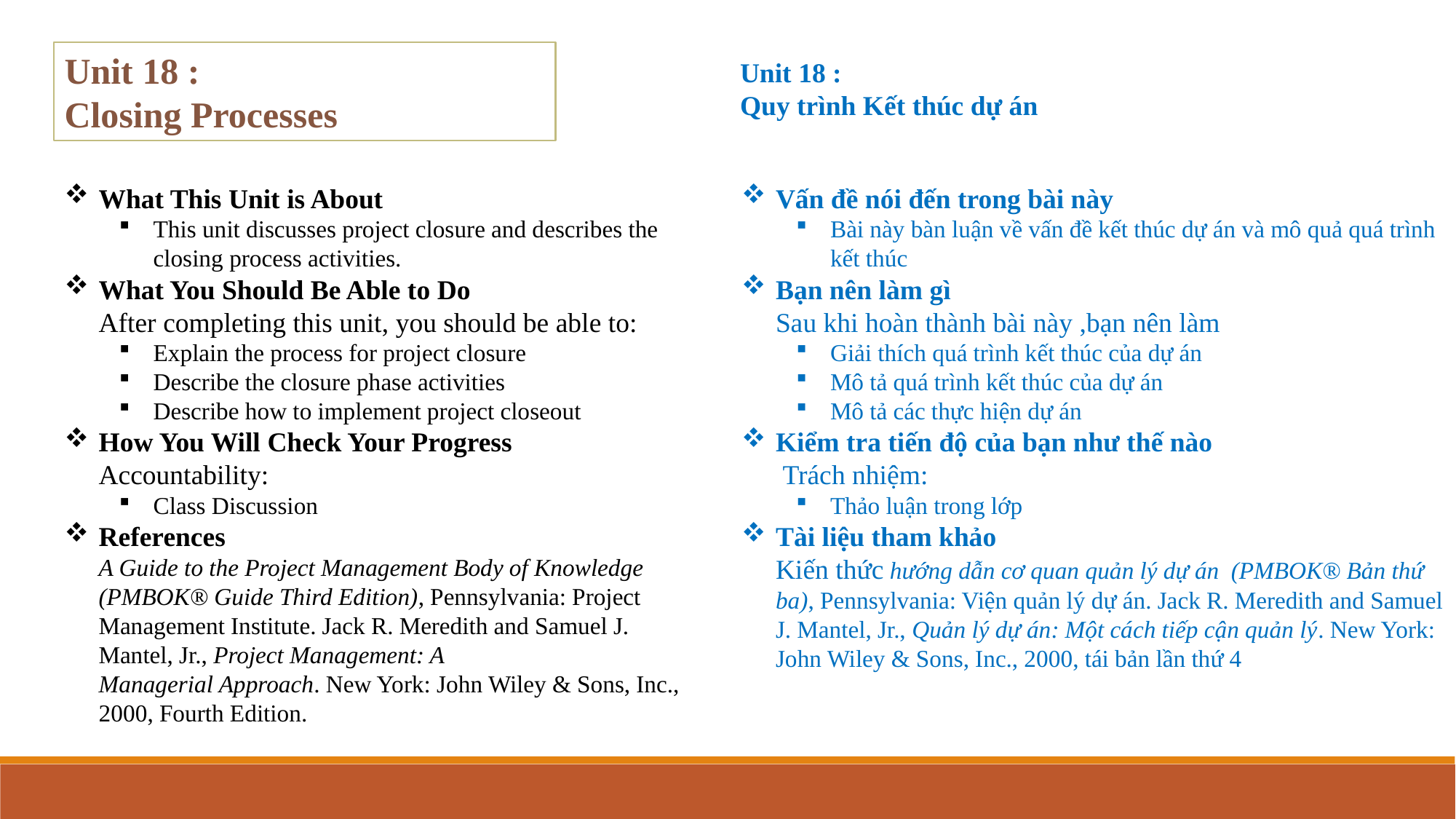

Unit 18 :
Closing Processes
Unit 18 :
Quy trình Kết thúc dự án
What This Unit is About
This unit discusses project closure and describes the closing process activities.
What You Should Be Able to Do
After completing this unit, you should be able to:
Explain the process for project closure
Describe the closure phase activities
Describe how to implement project closeout
How You Will Check Your Progress
Accountability:
Class Discussion
References
A Guide to the Project Management Body of Knowledge (PMBOK® Guide Third Edition), Pennsylvania: Project Management Institute. Jack R. Meredith and Samuel J. Mantel, Jr., Project Management: A
Managerial Approach. New York: John Wiley & Sons, Inc., 2000, Fourth Edition.
Vấn đề nói đến trong bài này
Bài này bàn luận về vấn đề kết thúc dự án và mô quả quá trình kết thúc
Bạn nên làm gì
Sau khi hoàn thành bài này ,bạn nên làm
Giải thích quá trình kết thúc của dự án
Mô tả quá trình kết thúc của dự án
Mô tả các thực hiện dự án
Kiểm tra tiến độ của bạn như thế nào
 Trách nhiệm:
Thảo luận trong lớp
Tài liệu tham khảo
Kiến thức hướng dẫn cơ quan quản lý dự án  (PMBOK® Bản thứ ba), Pennsylvania: Viện quản lý dự án. Jack R. Meredith and Samuel J. Mantel, Jr., Quản lý dự án: Một cách tiếp cận quản lý. New York: John Wiley & Sons, Inc., 2000, tái bản lần thứ 4